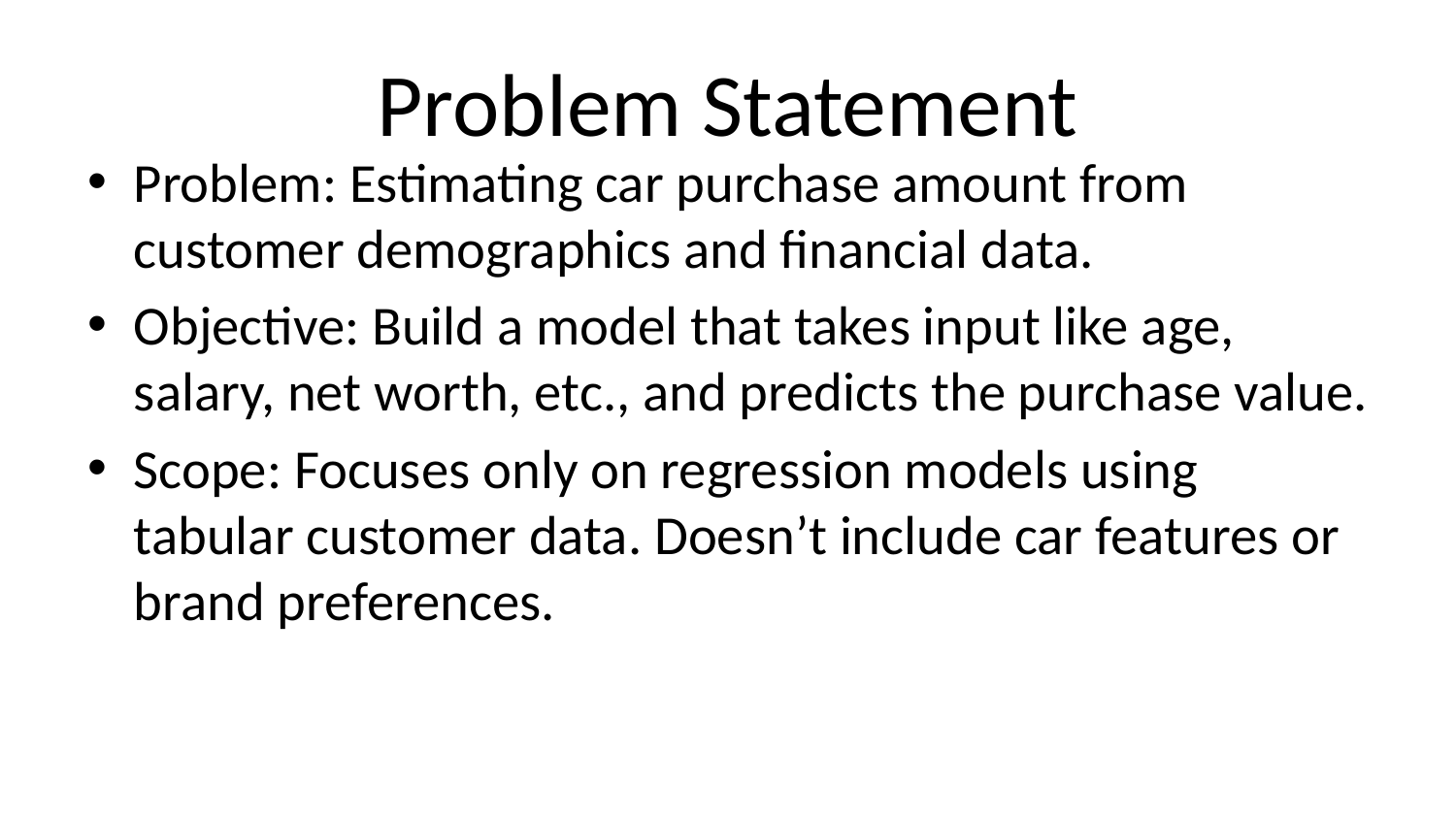

# Problem Statement
Problem: Estimating car purchase amount from customer demographics and financial data.
Objective: Build a model that takes input like age, salary, net worth, etc., and predicts the purchase value.
Scope: Focuses only on regression models using tabular customer data. Doesn’t include car features or brand preferences.